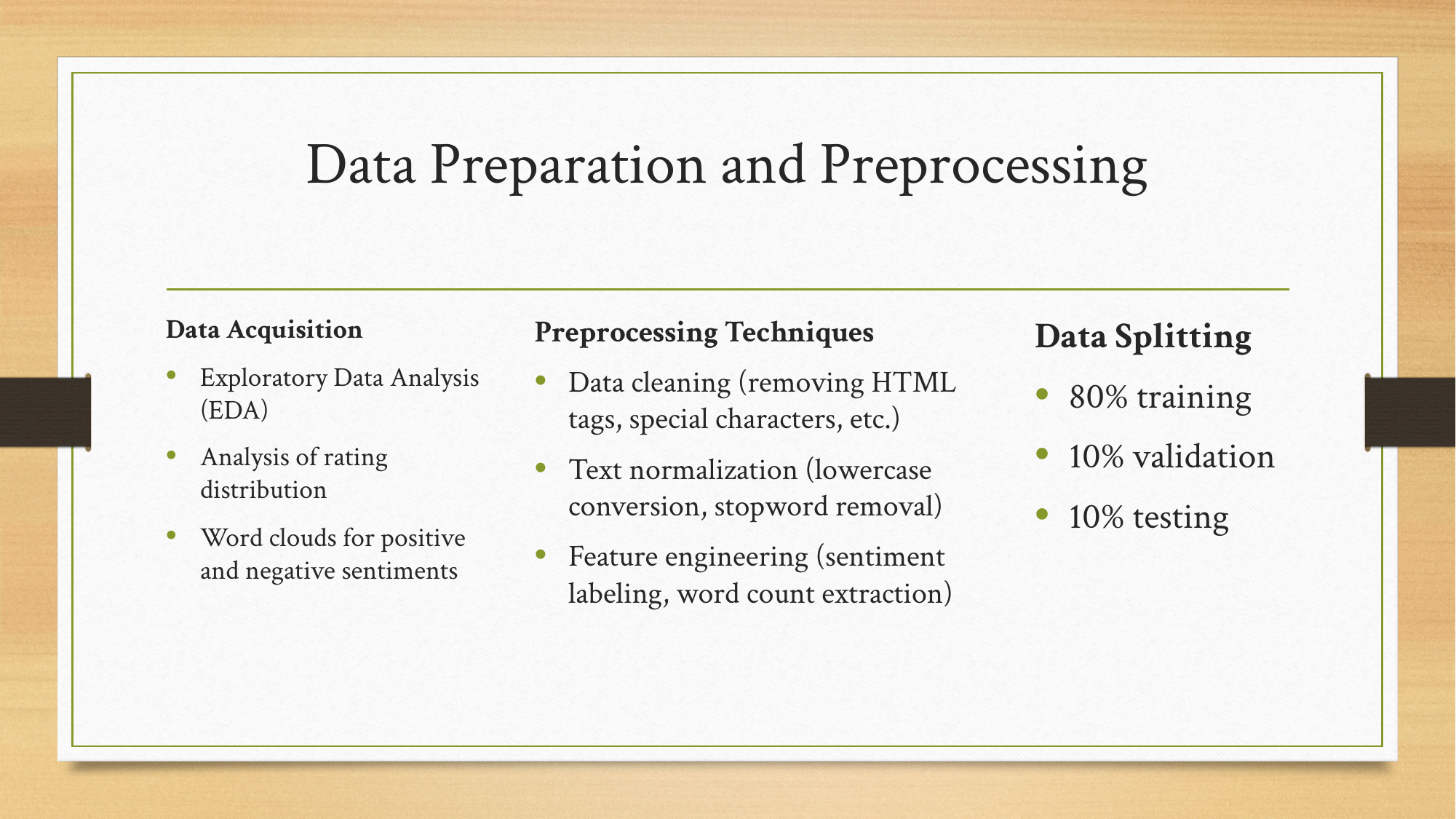

# Data Preparation and Preprocessing
Preprocessing Techniques
Data cleaning (removing HTML tags, special characters, etc.)
Text normalization (lowercase conversion, stopword removal)
Feature engineering (sentiment labeling, word count extraction)

Data Acquisition
Exploratory Data Analysis (EDA)
Analysis of rating distribution
Word clouds for positive and negative sentiments

Data Splitting
80% training
10% validation
10% testing